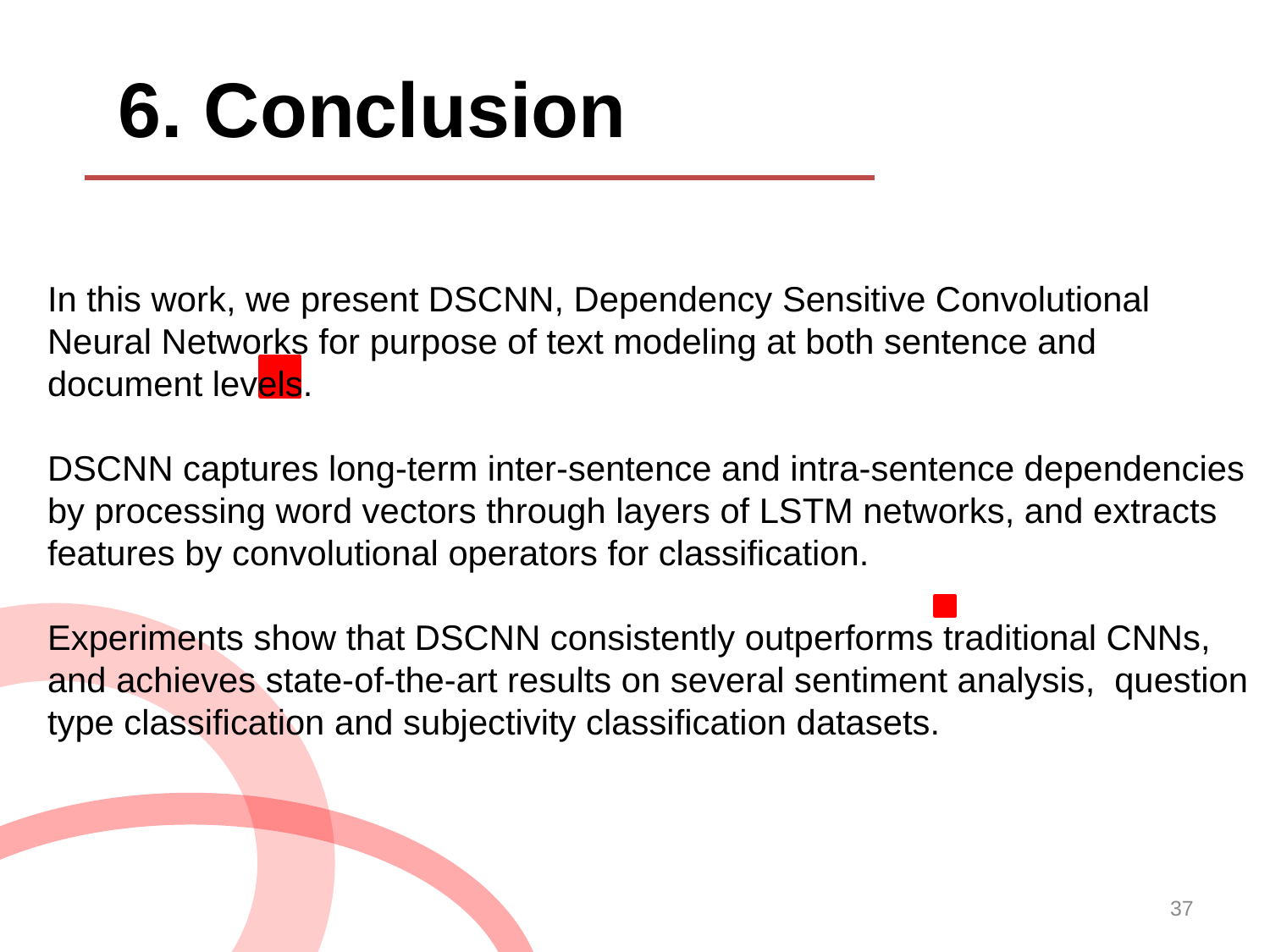

6. Conclusion
In this work, we present DSCNN, Dependency Sensitive Convolutional Neural Networks for purpose of text modeling at both sentence and document levels.

DSCNN captures long-term inter-sentence and intra-sentence dependencies by processing word vectors through layers of LSTM networks, and extracts features by convolutional operators for classiﬁcation.

Experiments show that DSCNN consistently outperforms traditional CNNs, and achieves state-of-the-art results on several sentiment analysis,  question type classiﬁcation and subjectivity classiﬁcation datasets.

37